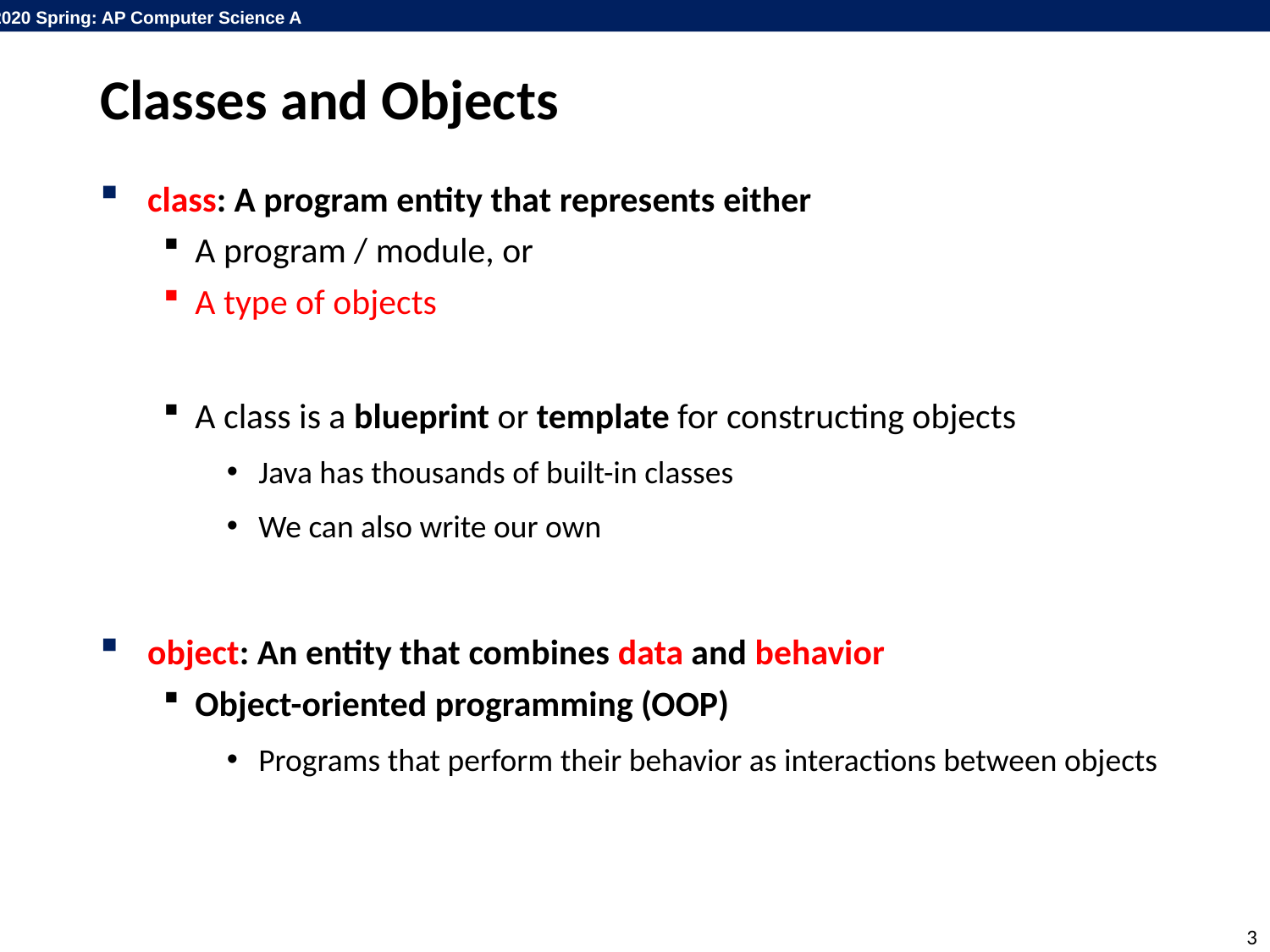

# Classes and Objects
class: A program entity that represents either
A program / module, or
A type of objects

A class is a blueprint or template for constructing objects
Java has thousands of built-in classes
We can also write our own

object: An entity that combines data and behavior
Object-oriented programming (OOP)
Programs that perform their behavior as interactions between objects
3